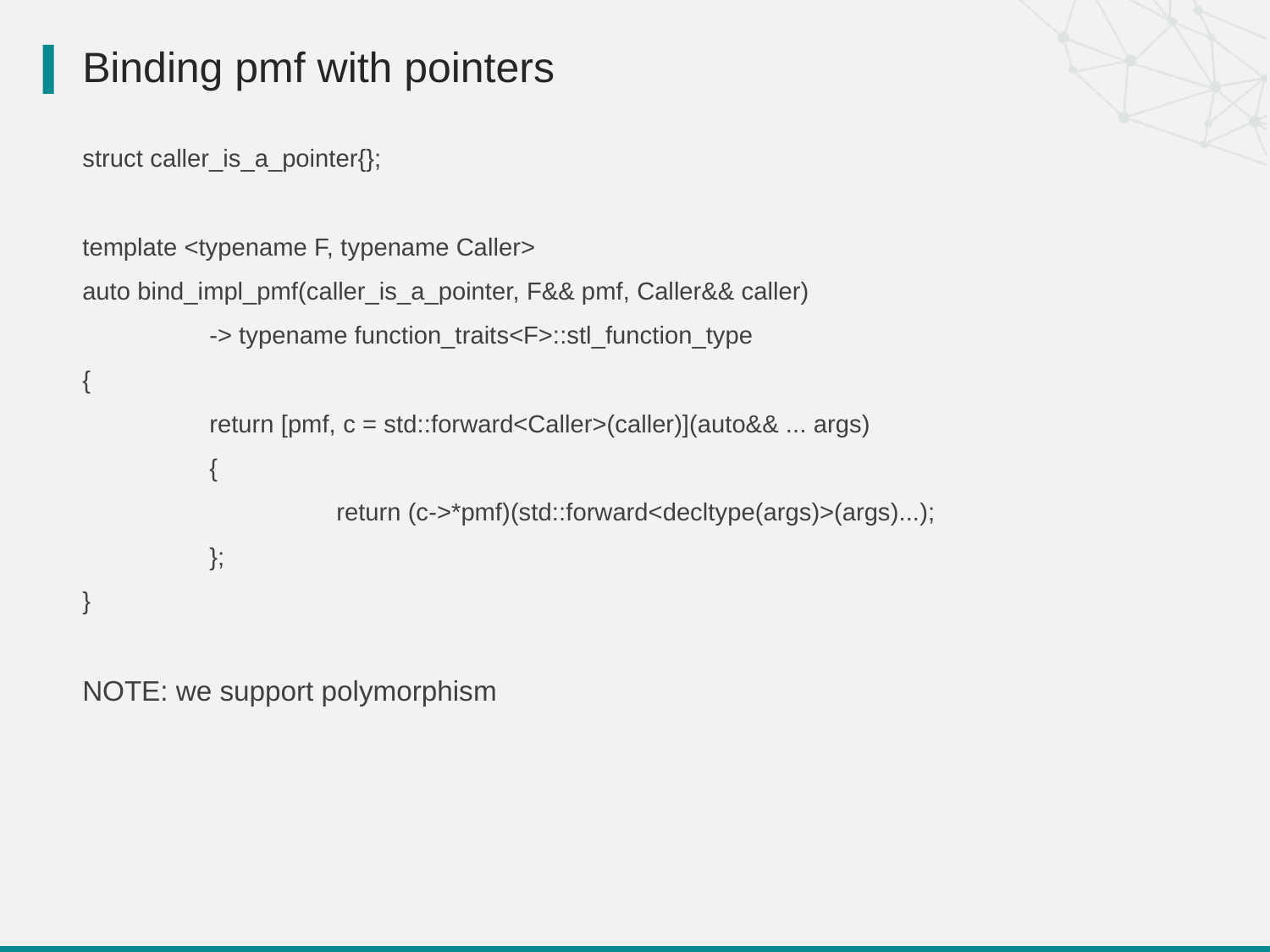

# Binding pmf with pointers
struct caller_is_a_pointer{};

template <typename F, typename Caller>
auto bind_impl_pmf(caller_is_a_pointer, F&& pmf, Caller&& caller)
	-> typename function_traits<F>::stl_function_type
{
	return [pmf, c = std::forward<Caller>(caller)](auto&& ... args)
	{
		return (c->*pmf)(std::forward<decltype(args)>(args)...);
	};
}

NOTE: we support polymorphism